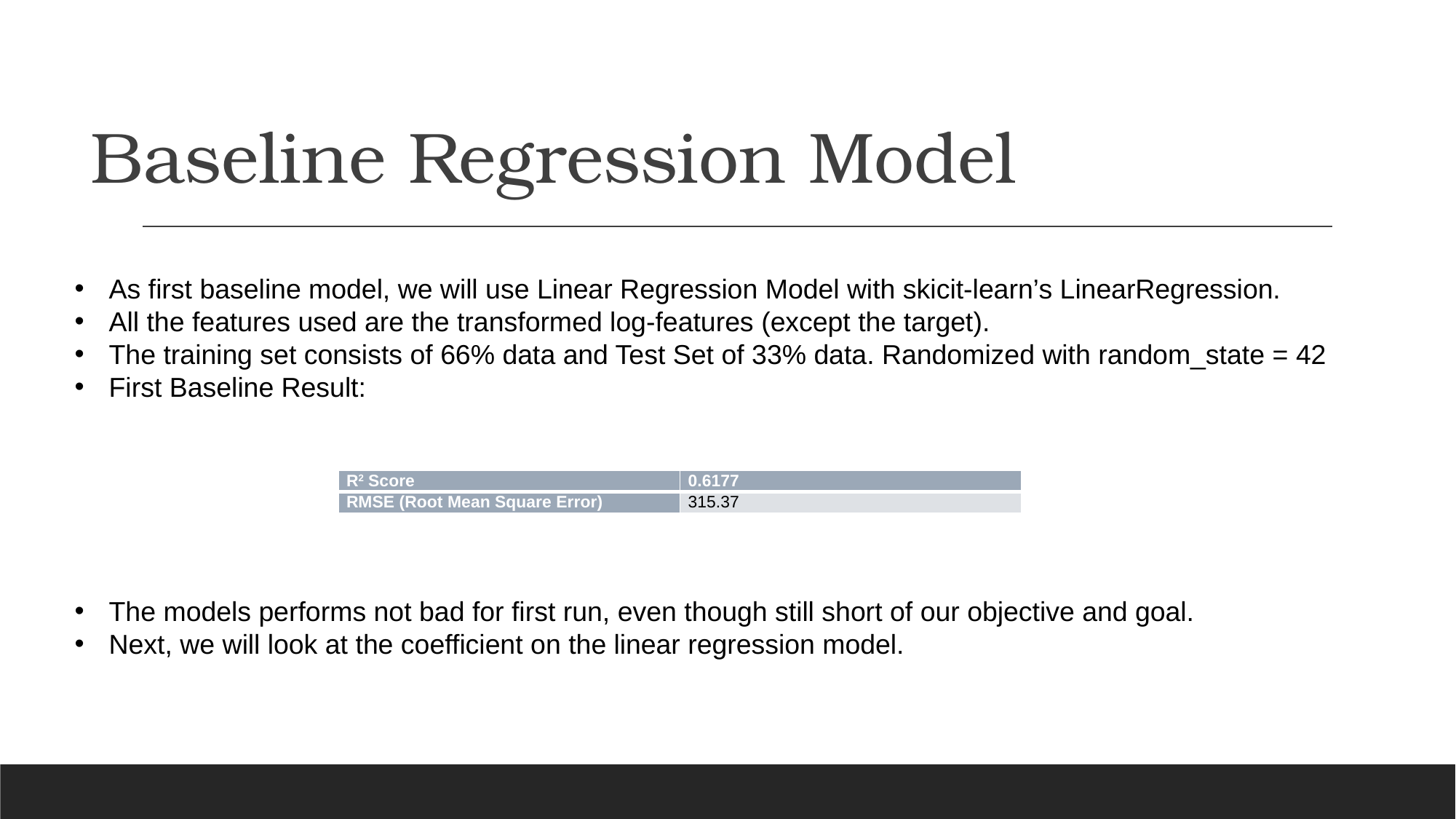

# Baseline Regression Model
As first baseline model, we will use Linear Regression Model with skicit-learn’s LinearRegression.
All the features used are the transformed log-features (except the target).
The training set consists of 66% data and Test Set of 33% data. Randomized with random_state = 42
First Baseline Result:
| R2 Score | 0.6177 |
| --- | --- |
| RMSE (Root Mean Square Error) | 315.37 |
The models performs not bad for first run, even though still short of our objective and goal.
Next, we will look at the coefficient on the linear regression model.